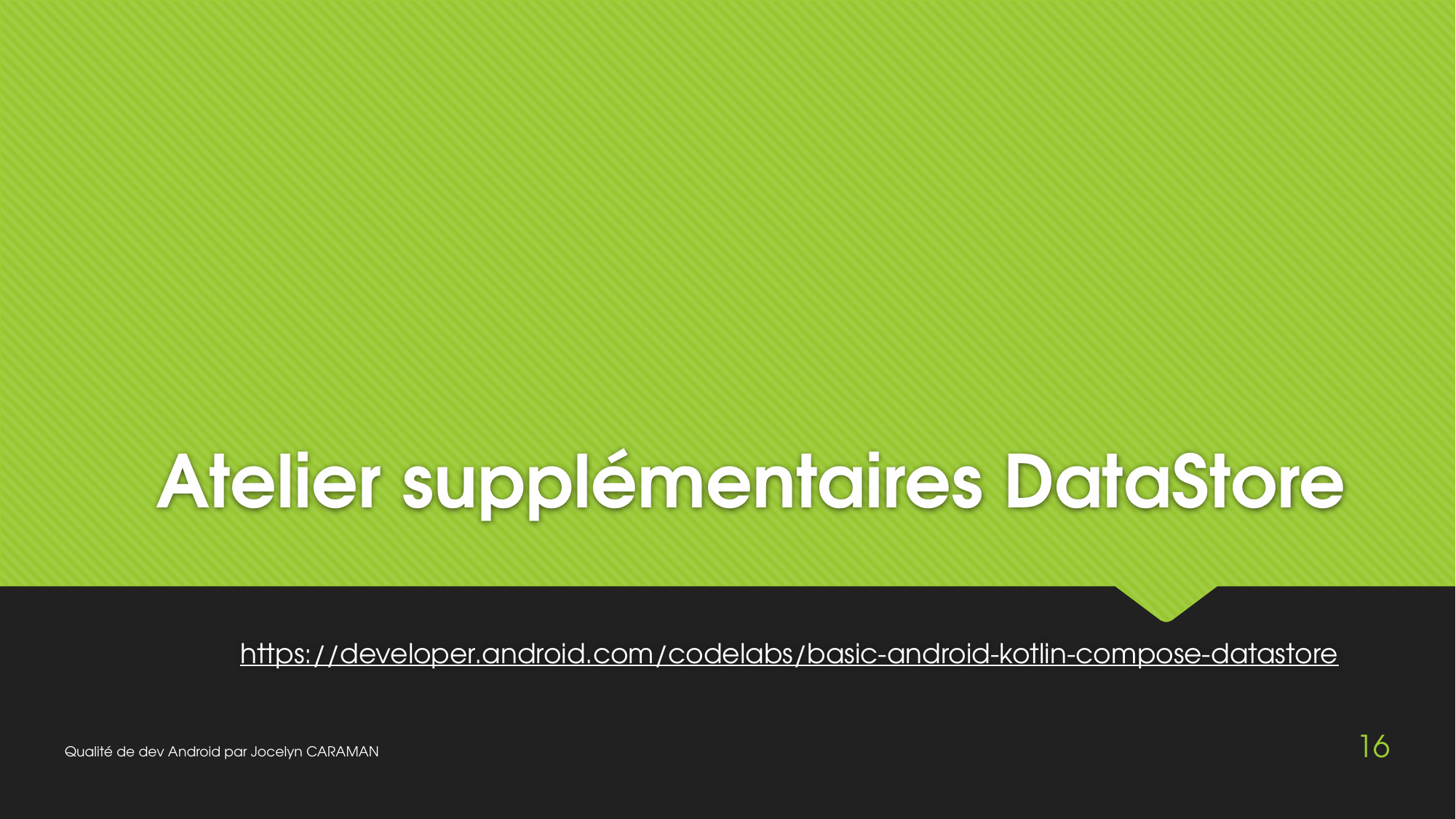

# Atelier supplémentaires DataStore
https://developer.android.com/codelabs/basic-android-kotlin-compose-datastore
16
Qualité de dev Android par Jocelyn CARAMAN